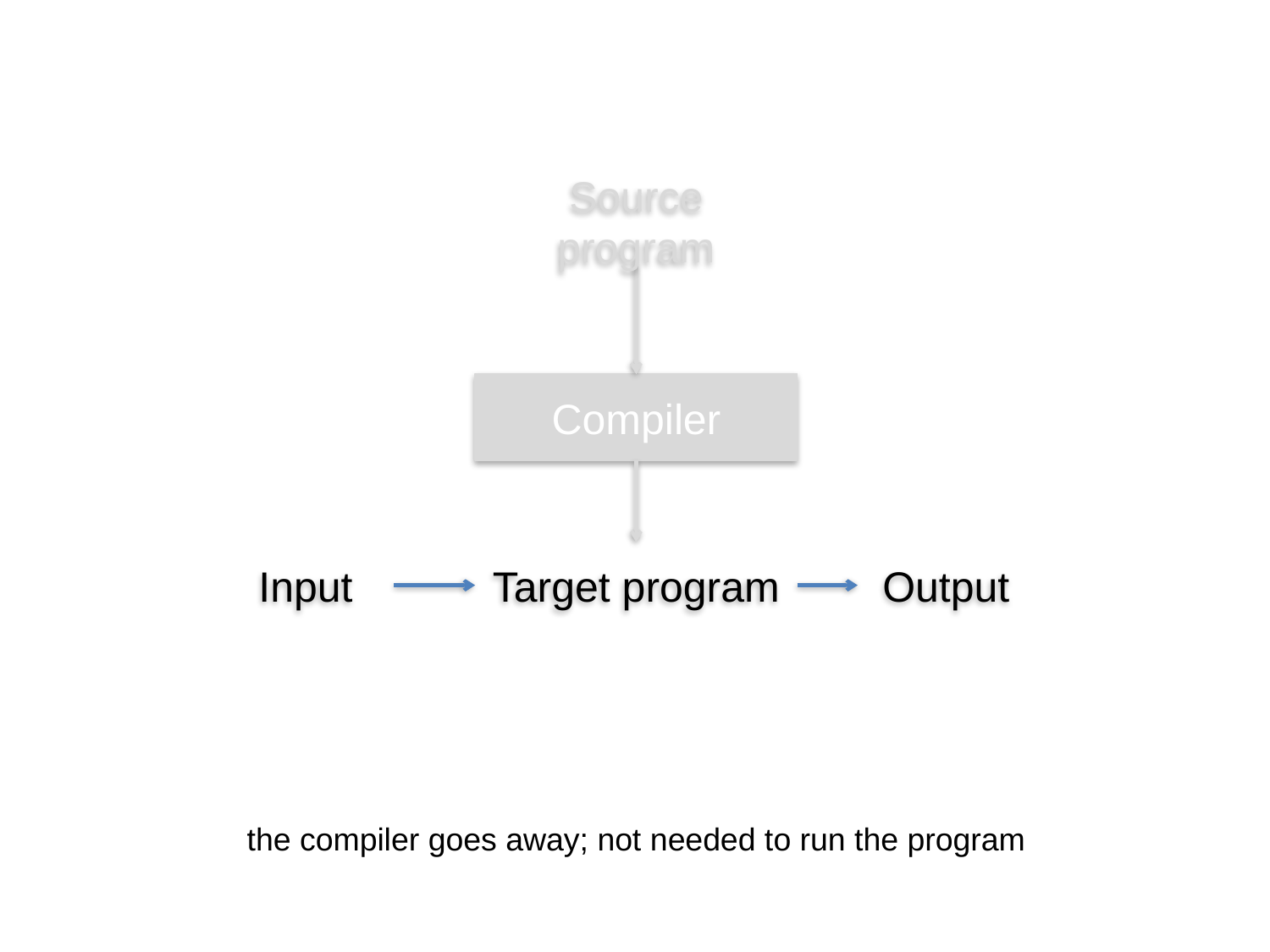

Source program
Compiler
Input
Output
Target program
the compiler goes away; not needed to run the program